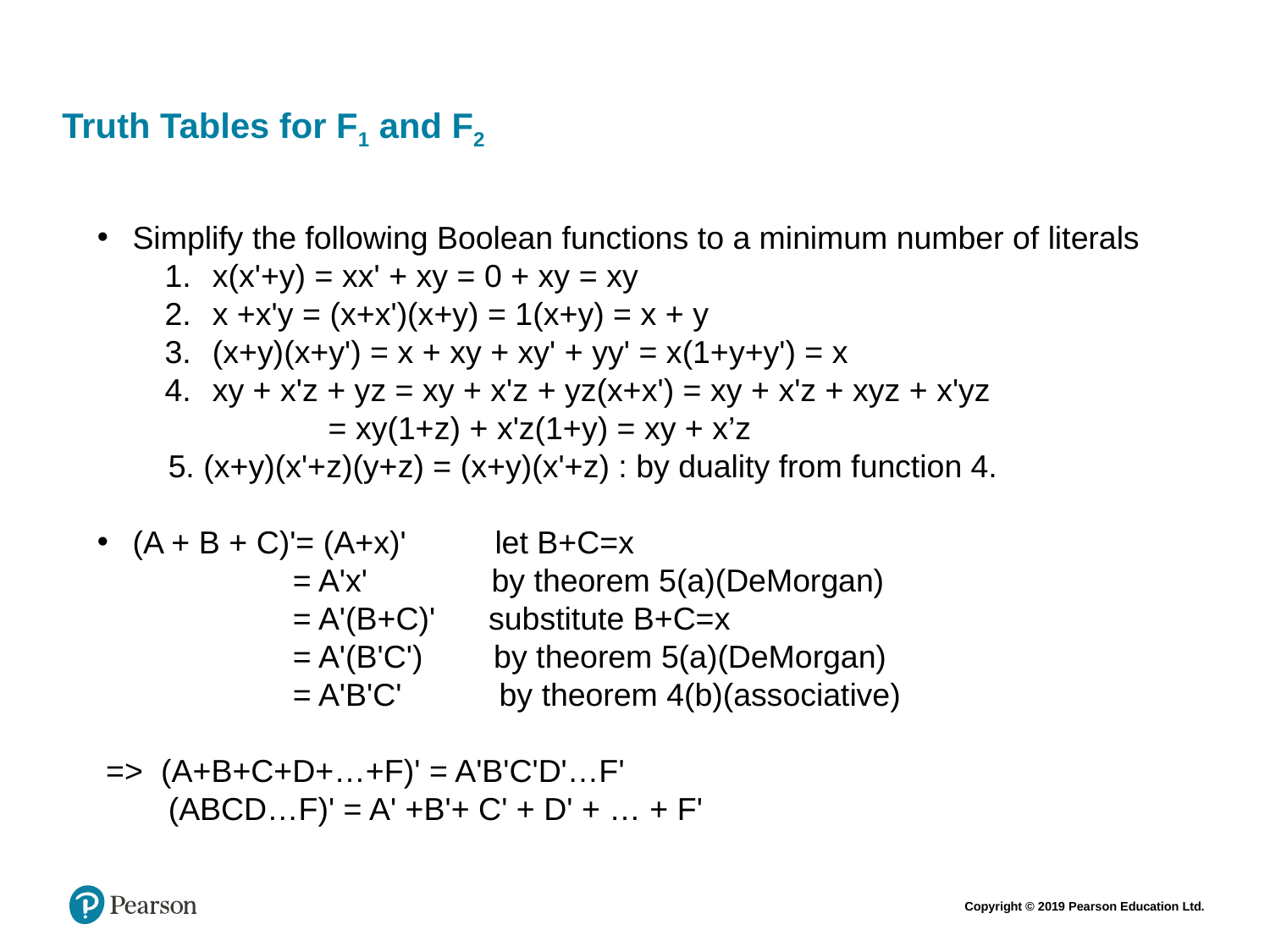

# Truth Tables for F1 and F2
Simplify the following Boolean functions to a minimum number of literals
x(x'+y) = xx' + xy = 0 + xy = xy
x +x'y = (x+x')(x+y) = 1(x+y) = x + y
(x+y)(x+y') = x + xy + xy' + yy' = x(1+y+y') = x
xy + x'z + yz = xy + x'z + yz(x+x') = xy + x'z + xyz + x'yz
                          = xy(1+z) + x'z(1+y) = xy + x’z
	    5. (x+y)(x'+z)(y+z) = (x+y)(x'+z) : by duality from function 4.

(A + B + C)'= (A+x)'          let B+C=x
                      = A'x'              by theorem 5(a)(DeMorgan)
                      = A'(B+C)'      substitute B+C=x
                      = A'(B'C')        by theorem 5(a)(DeMorgan)
                      = A'B'C'           by theorem 4(b)(associative)

 =>  (A+B+C+D+…+F)' = A'B'C'D'…F'
        (ABCD…F)' = A' +B'+ C' + D' + … + F'